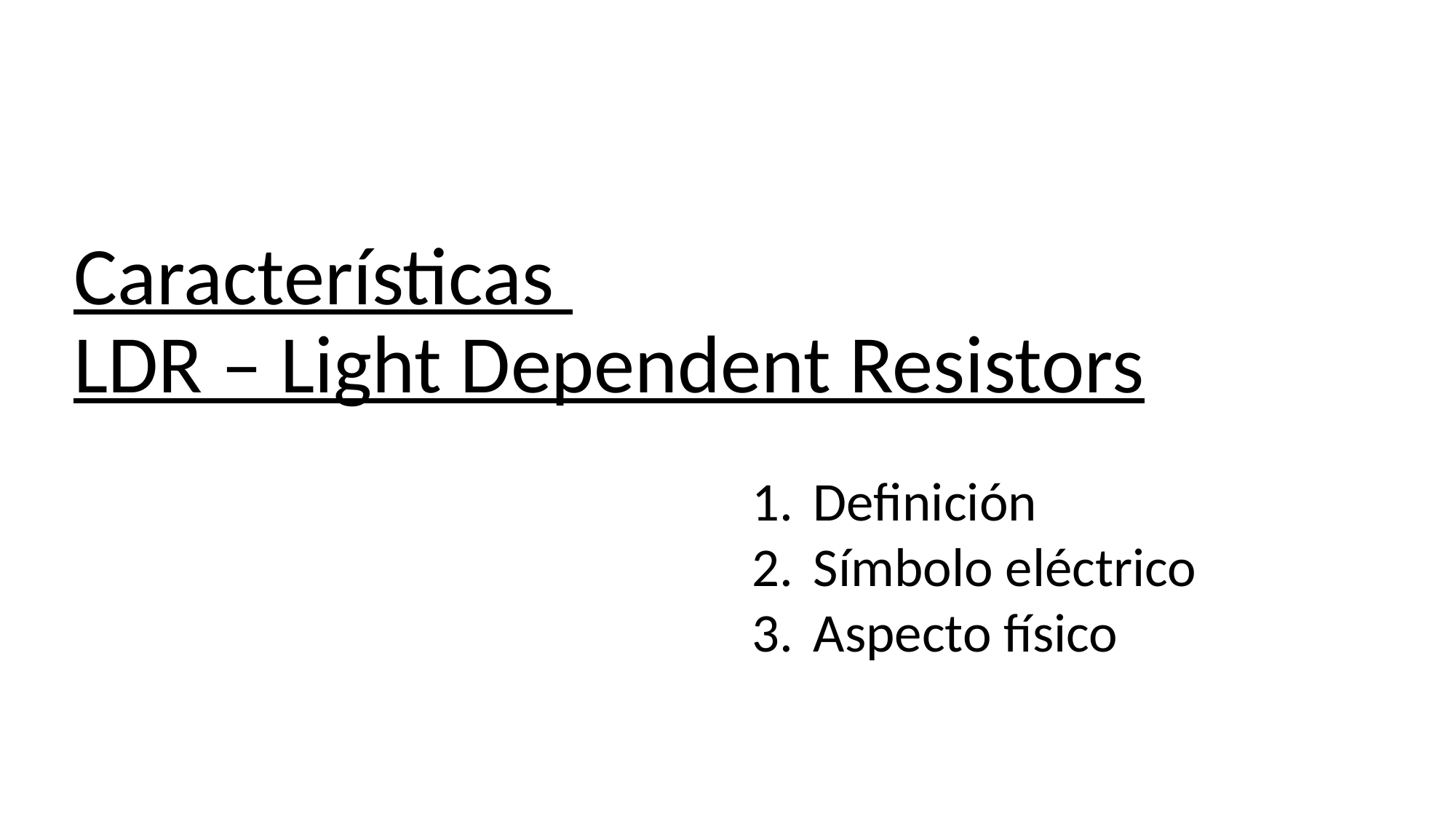

# Características LDR – Light Dependent Resistors
Definición
Símbolo eléctrico
Aspecto físico